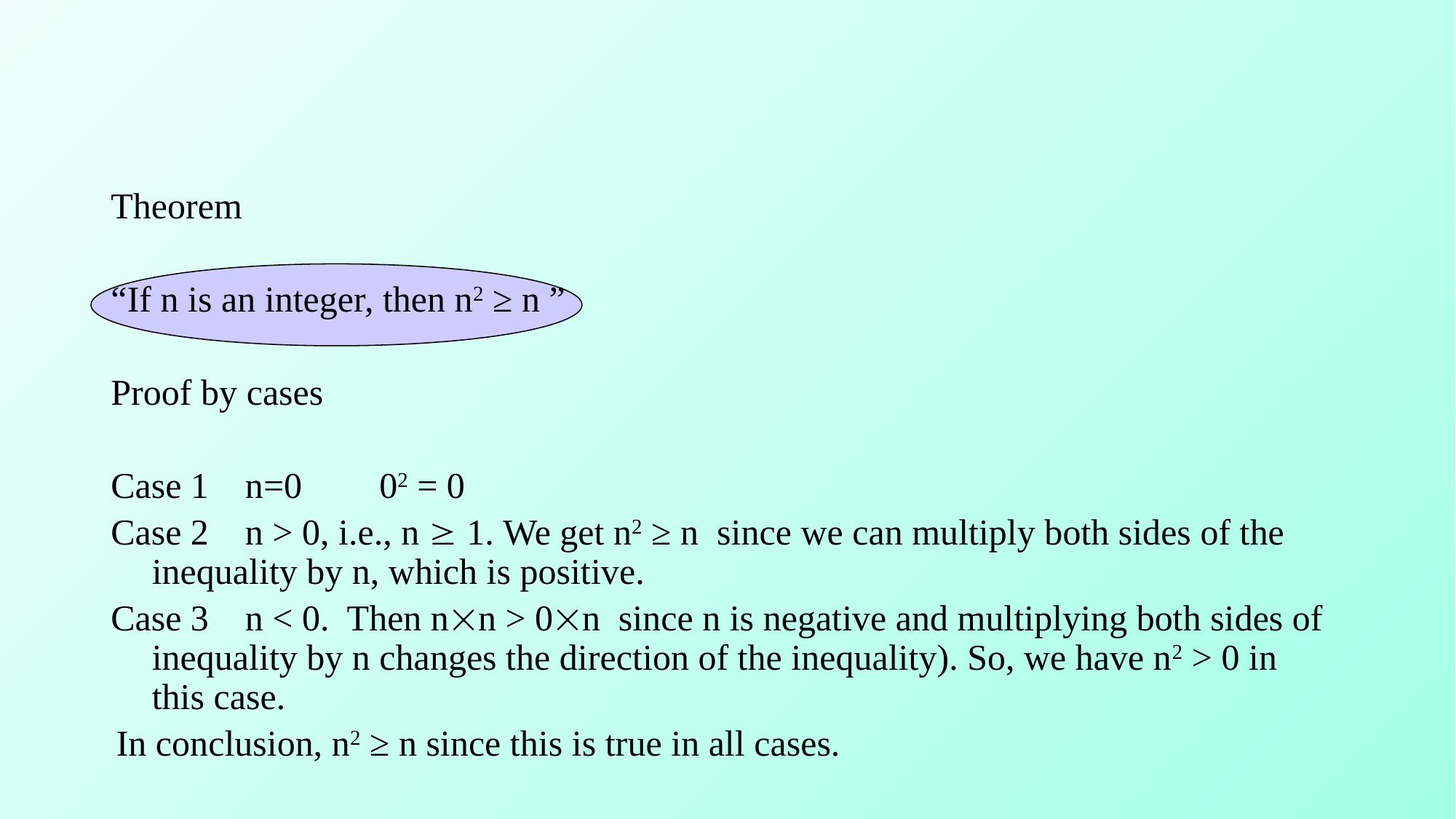

#
Theorem

“If n is an integer, then n2 ≥ n ”

Proof by cases

Case 1    n=0	 02 = 0
Case 2    n > 0, i.e., n ≥ 1. We get n2 ≥ n  since we can multiply both sides of the inequality by n, which is positive.
Case 3    n < 0.  Then n×n > 0×n  since n is negative and multiplying both sides of inequality by n changes the direction of the inequality). So, we have n2 > 0 in this case.
 In conclusion, n2 ≥ n since this is true in all cases.